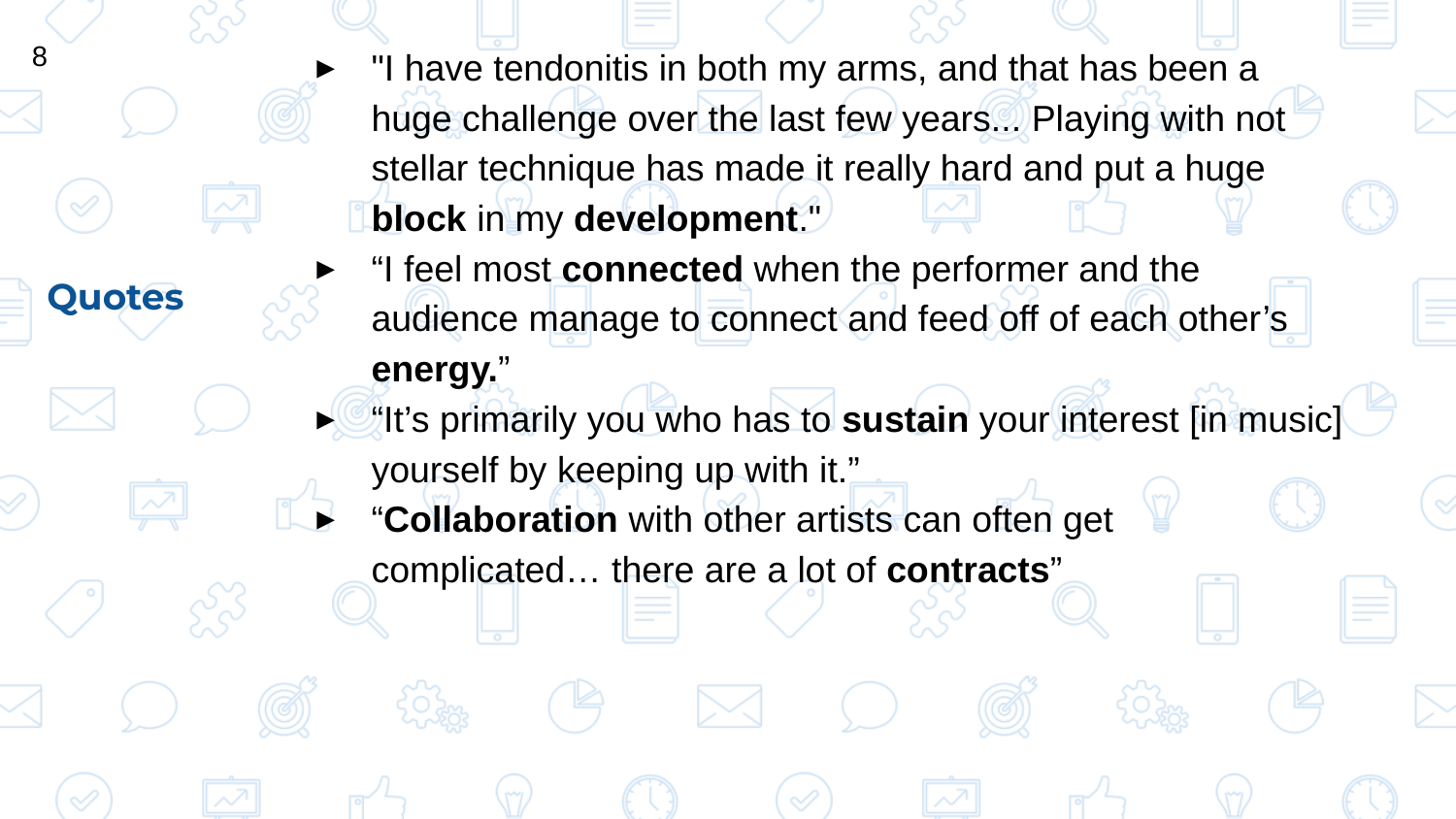

8
"I have tendonitis in both my arms, and that has been a huge challenge over the last few years... Playing with not stellar technique has made it really hard and put a huge block in my development."
“I feel most connected when the performer and the audience manage to connect and feed off of each other’s energy.”
“It’s primarily you who has to sustain your interest [in music] yourself by keeping up with it.”
“Collaboration with other artists can often get complicated… there are a lot of contracts”
Quotes